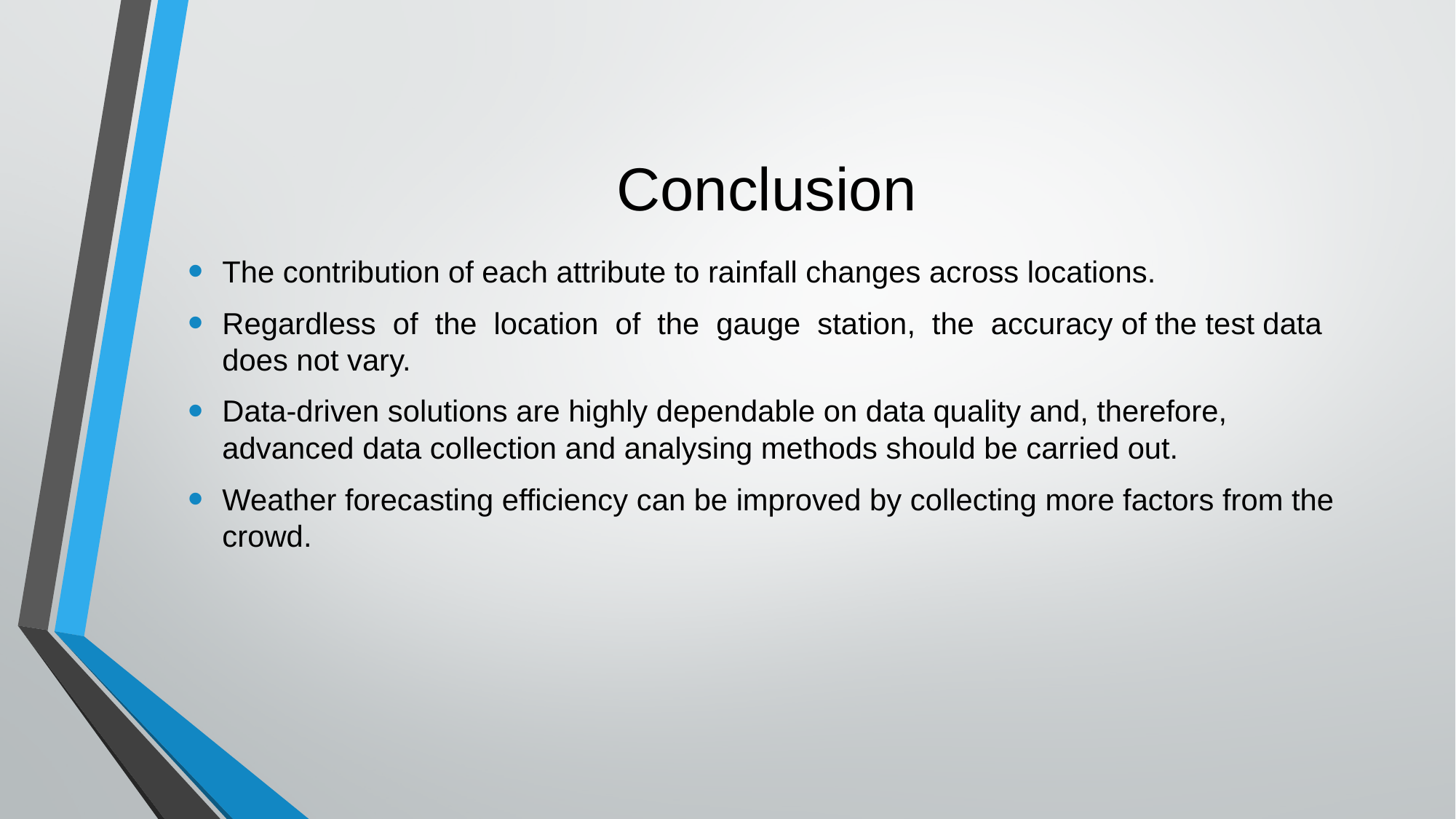

# Conclusion
The contribution of each attribute to rainfall changes across locations.
Regardless  of  the  location  of  the  gauge  station,  the  accuracy of the test data does not vary.
Data-driven solutions are highly dependable on data quality and, therefore, advanced data collection and analysing methods should be carried out.
Weather forecasting efficiency can be improved by collecting more factors from the crowd.